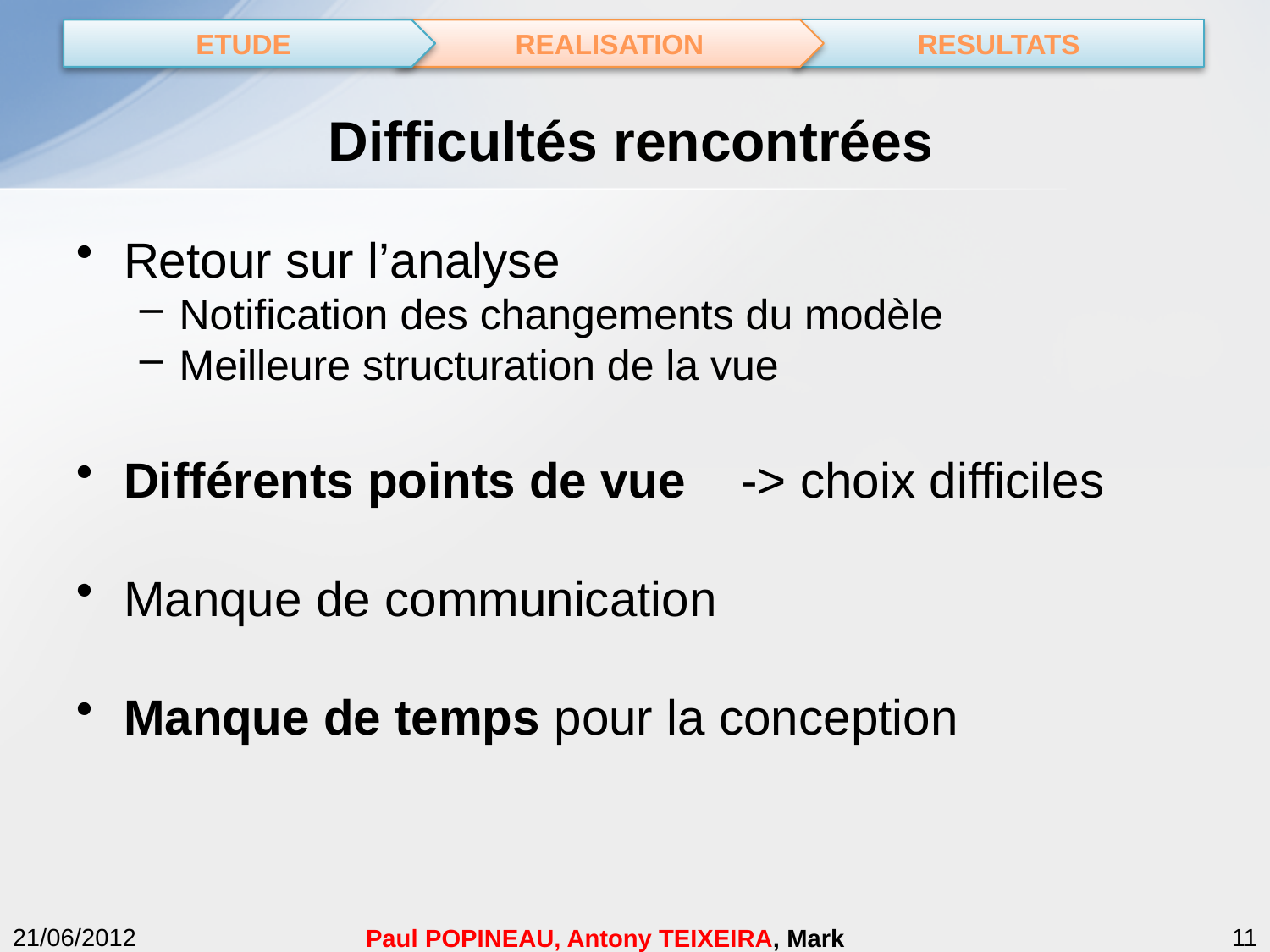

ETUDE
REALISATION
RESULTATS
# Difficultés rencontrées
Retour sur l’analyse
Notification des changements du modèle
Meilleure structuration de la vue

Différents points de vue    -> choix difficiles

Manque de communication

Manque de temps pour la conception
21/06/2012
11
Paul POPINEAU, Antony TEIXEIRA, Mark THEBAULT